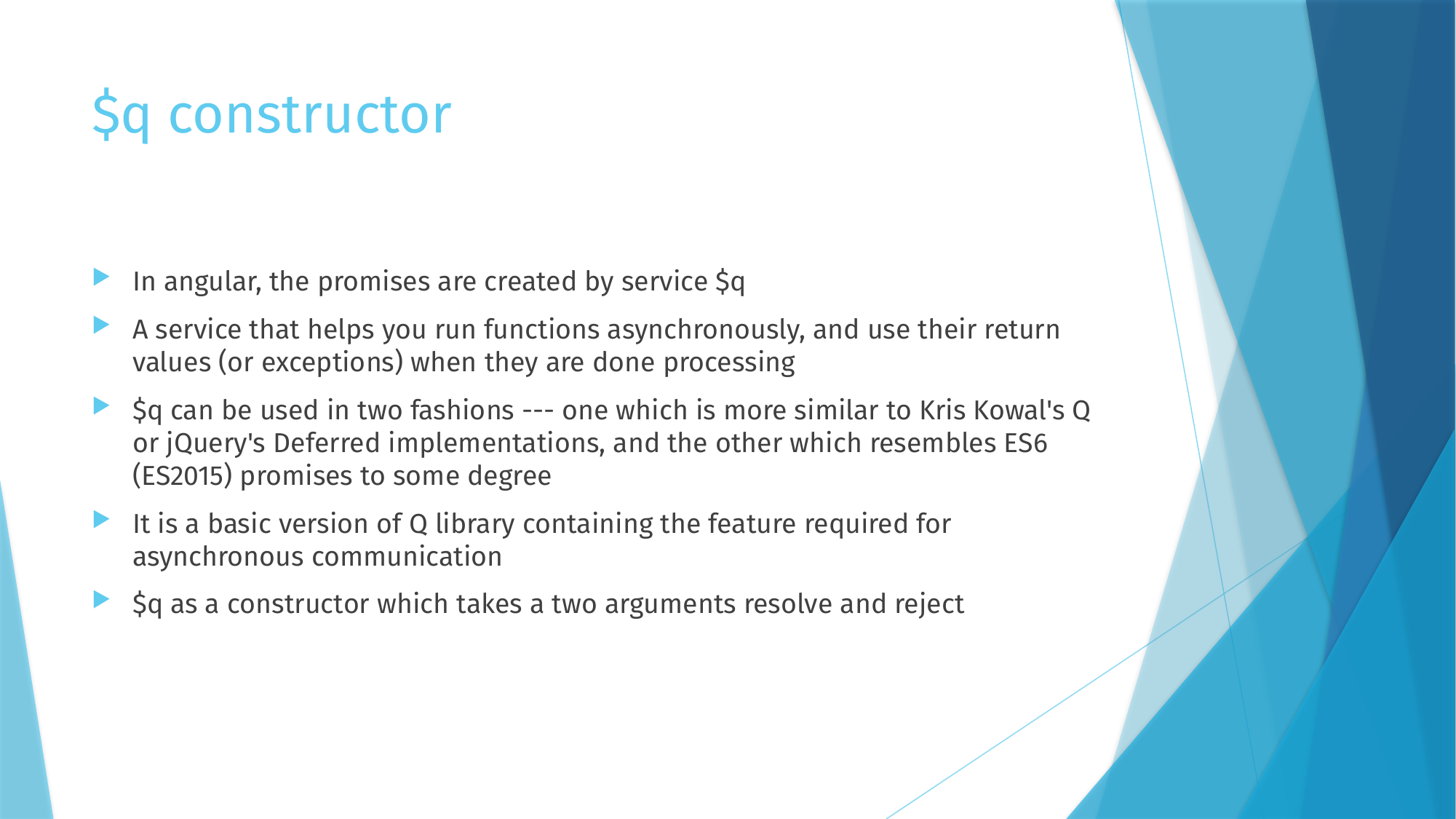

# $q constructor
In angular, the promises are created by service $q
A service that helps you run functions asynchronously, and use their return values (or exceptions) when they are done processing
$q can be used in two fashions --- one which is more similar to Kris Kowal's Q or jQuery's Deferred implementations, and the other which resembles ES6 (ES2015) promises to some degree
It is a basic version of Q library containing the feature required for asynchronous communication
$q as a constructor which takes a two arguments resolve and reject